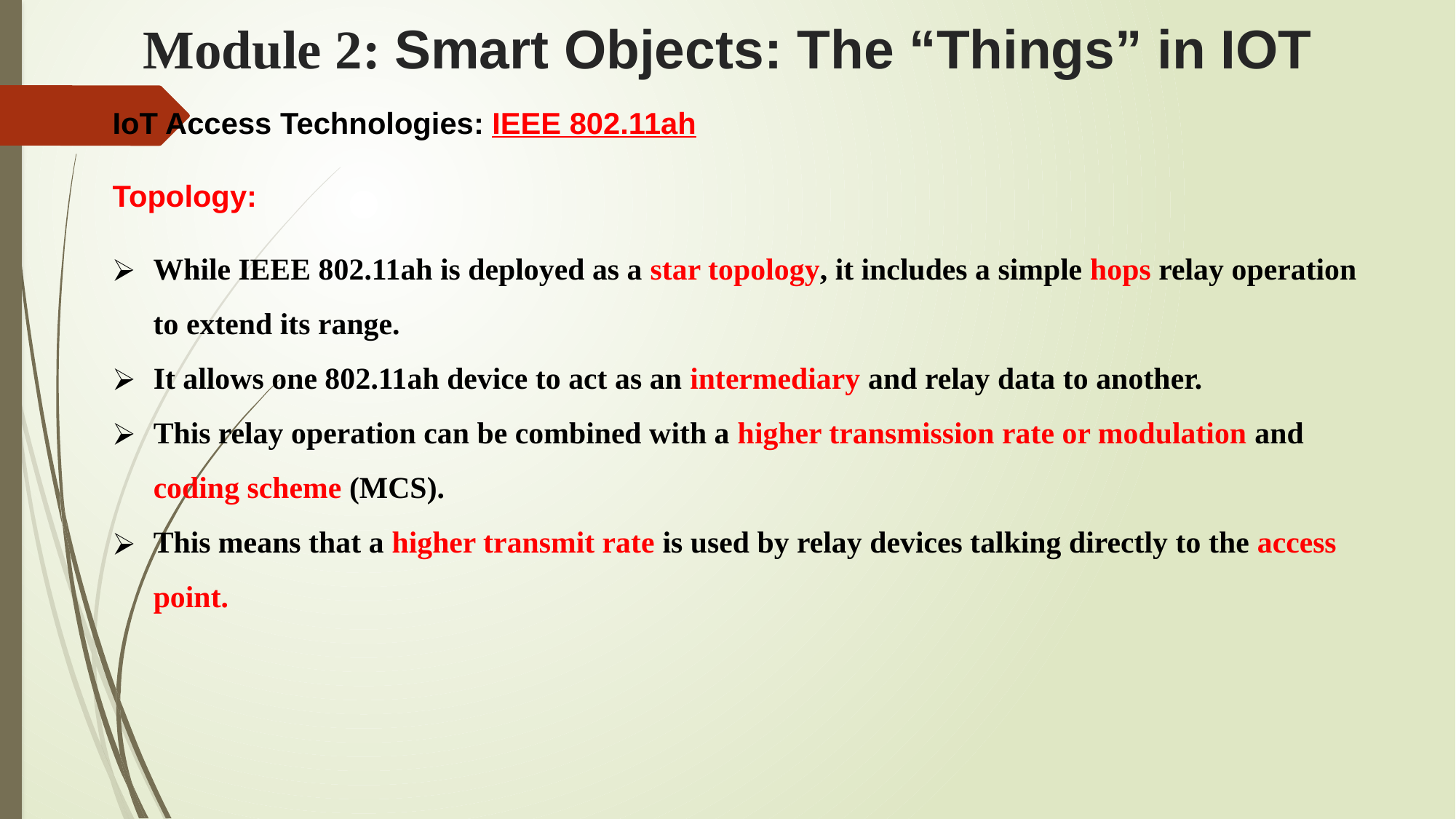

# Module 2: Smart Objects: The “Things” in IOT
IoT Access Technologies: IEEE 802.11ah

Topology:
While IEEE 802.11ah is deployed as a star topology, it includes a simple hops relay operation  to extend its range.
It allows one 802.11ah device to act as an intermediary and relay data to another.
This relay operation can be combined with a higher transmission rate or modulation and  coding scheme (MCS).
This means that a higher transmit rate is used by relay devices talking directly to the access point.